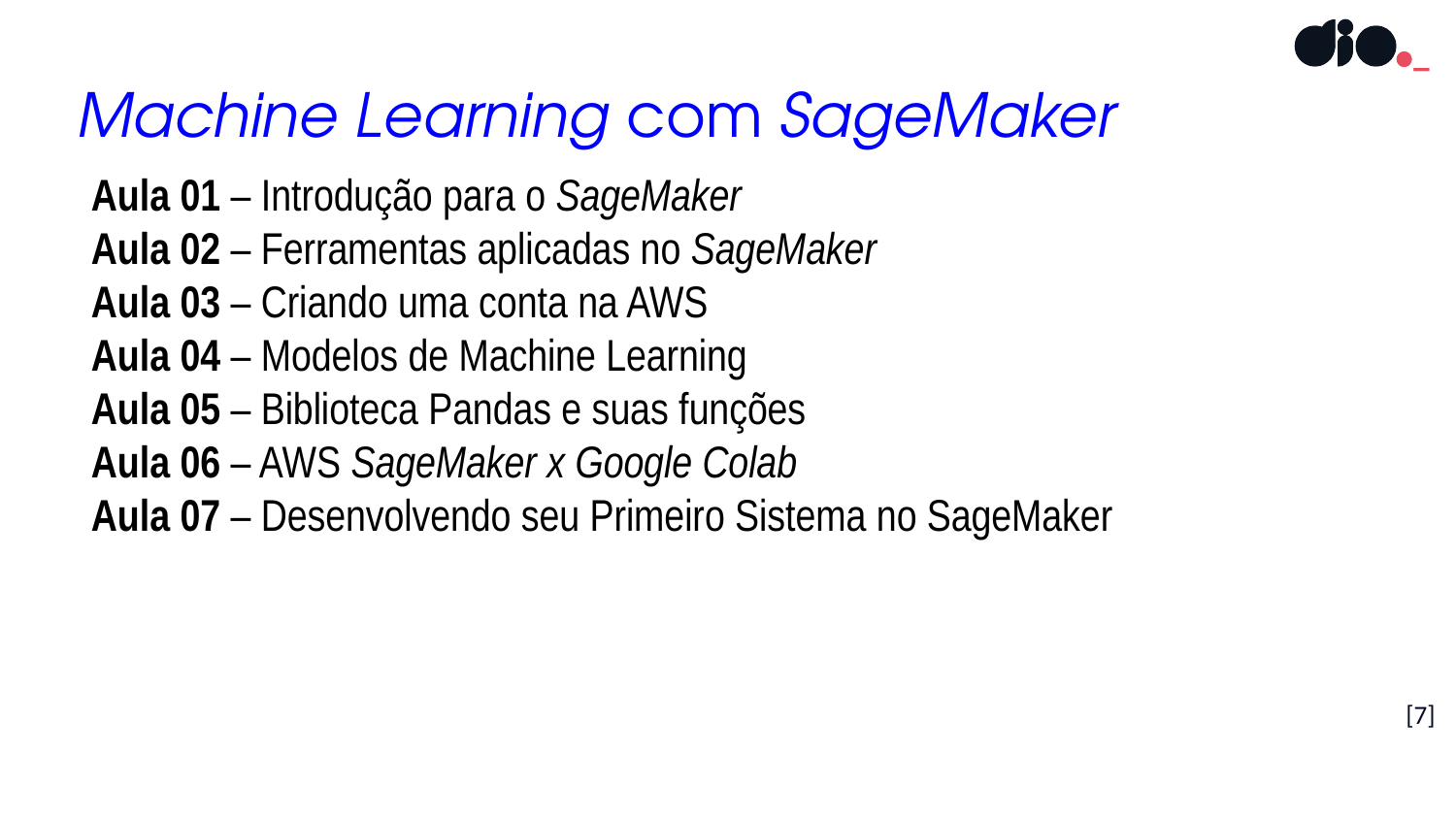

Machine Learning com SageMaker
Aula 01 – Introdução para o SageMaker
Aula 02 – Ferramentas aplicadas no SageMaker
Aula 03 – Criando uma conta na AWS
Aula 04 – Modelos de Machine Learning
Aula 05 – Biblioteca Pandas e suas funções
Aula 06 – AWS SageMaker x Google Colab
Aula 07 – Desenvolvendo seu Primeiro Sistema no SageMaker
[7]